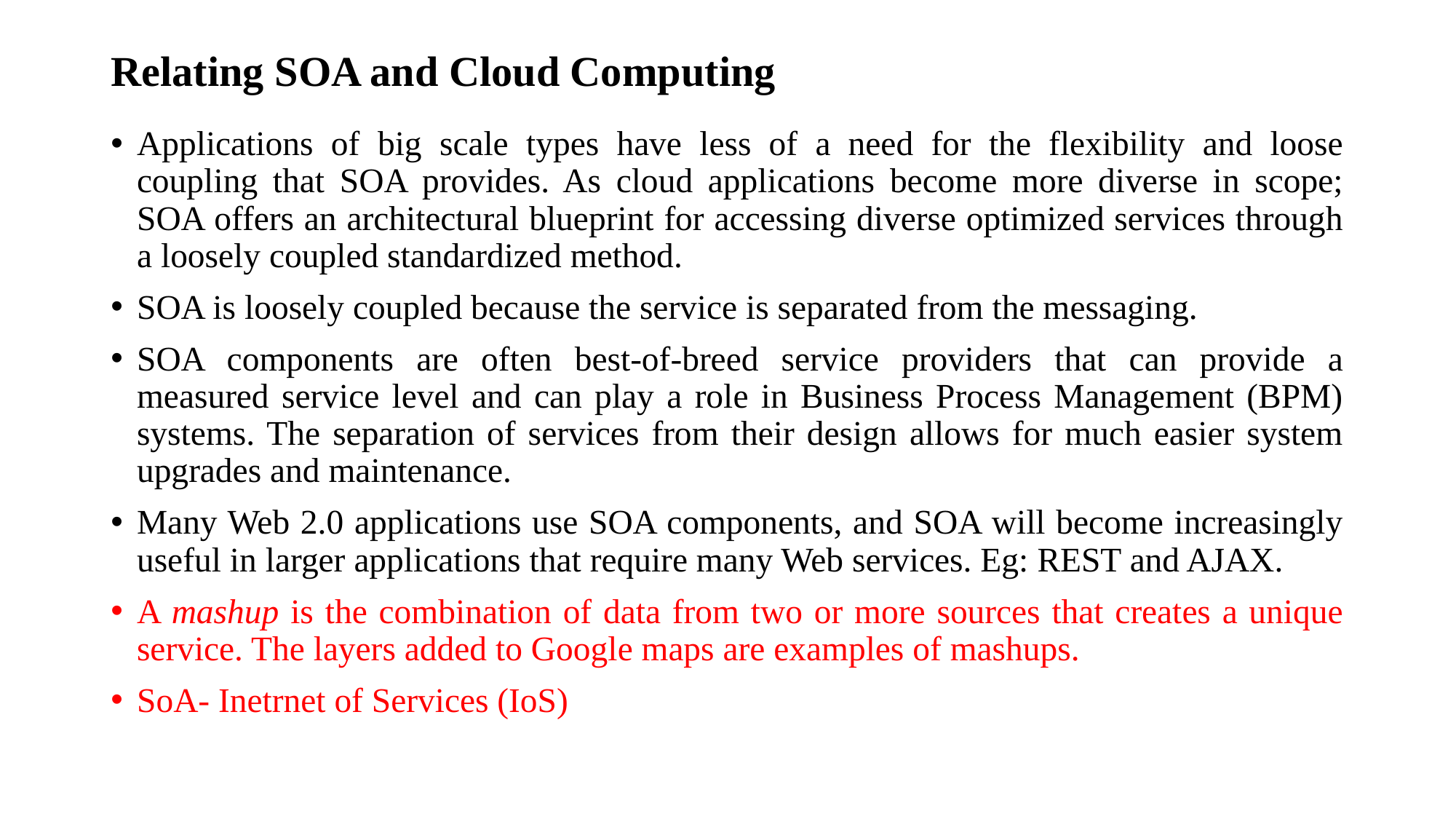

# Relating SOA and Cloud Computing
Applications of big scale types have less of a need for the flexibility and loose coupling that SOA provides. As cloud applications become more diverse in scope; SOA offers an architectural blueprint for accessing diverse optimized services through a loosely coupled standardized method.
SOA is loosely coupled because the service is separated from the messaging.
SOA components are often best-of-breed service providers that can provide a measured service level and can play a role in Business Process Management (BPM) systems. The separation of services from their design allows for much easier system upgrades and maintenance.
Many Web 2.0 applications use SOA components, and SOA will become increasingly useful in larger applications that require many Web services. Eg: REST and AJAX.
A mashup is the combination of data from two or more sources that creates a unique service. The layers added to Google maps are examples of mashups.
SoA- Inetrnet of Services (IoS)